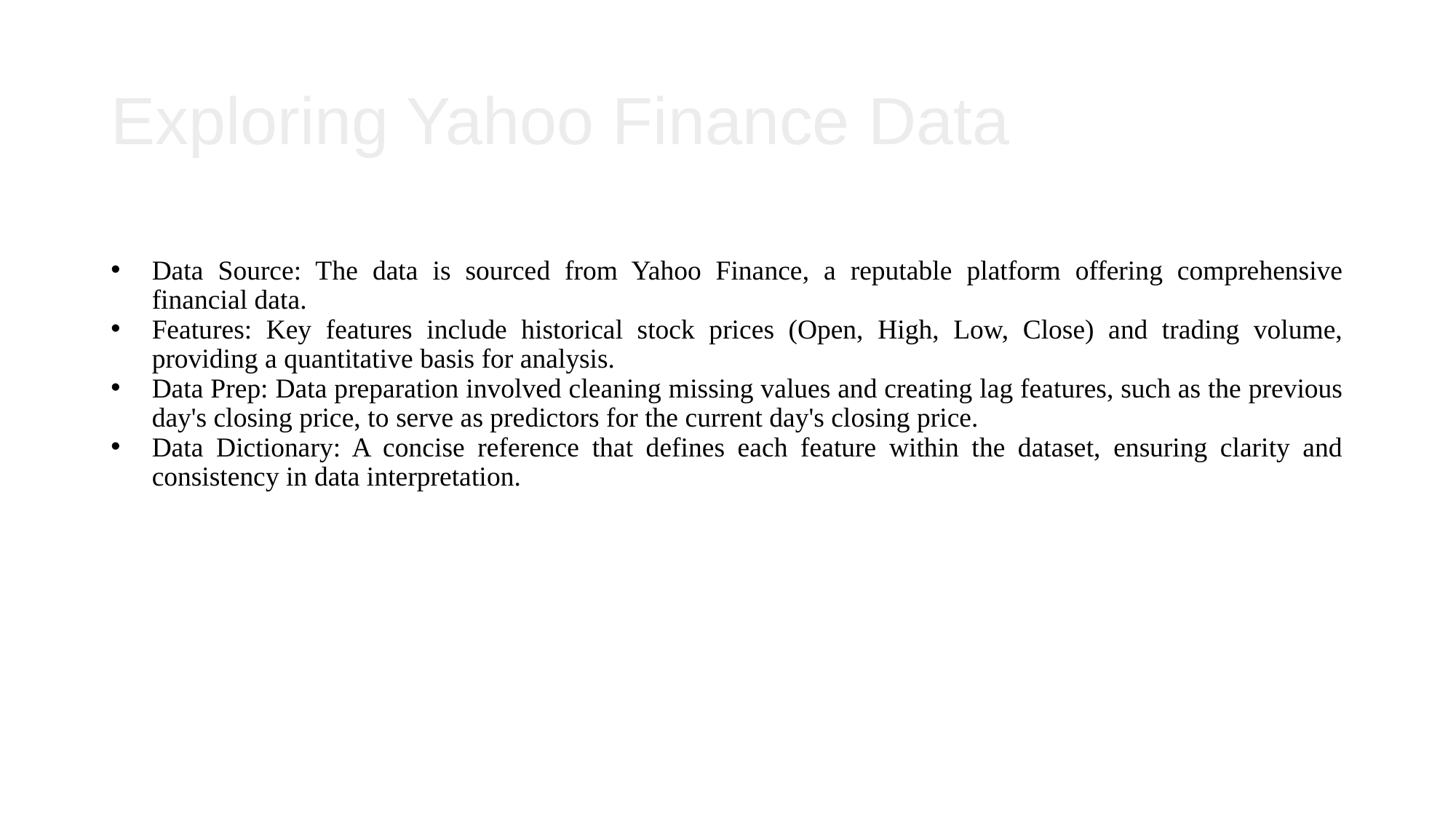

# Exploring Yahoo Finance Data

Data Source: The data is sourced from Yahoo Finance, a reputable platform offering comprehensive financial data.
Features: Key features include historical stock prices (Open, High, Low, Close) and trading volume, providing a quantitative basis for analysis.
Data Prep: Data preparation involved cleaning missing values and creating lag features, such as the previous day's closing price, to serve as predictors for the current day's closing price.
Data Dictionary: A concise reference that defines each feature within the dataset, ensuring clarity and consistency in data interpretation.